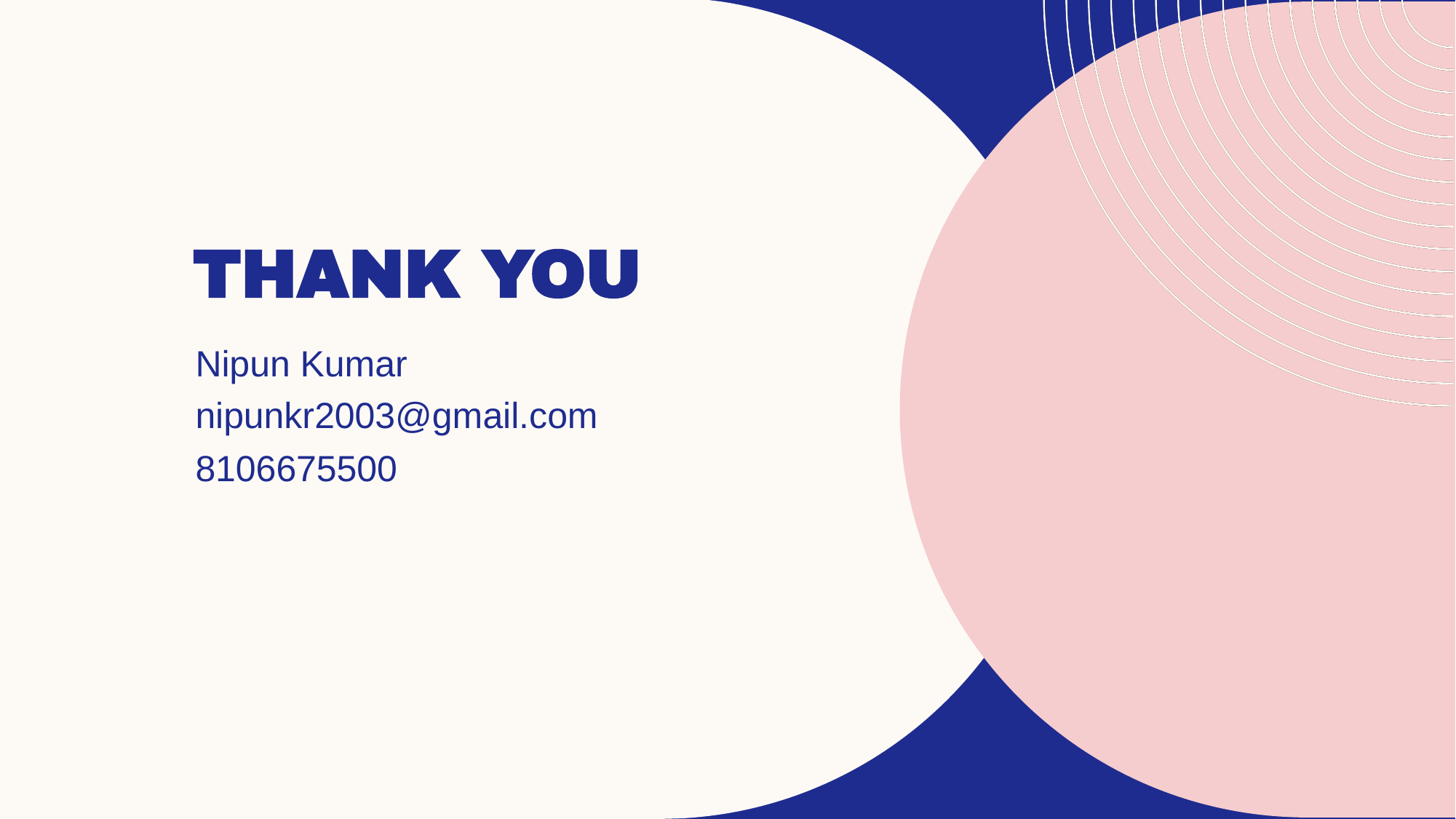

# THANK YOU
Nipun Kumar
nipunkr2003@gmail.com
8106675500